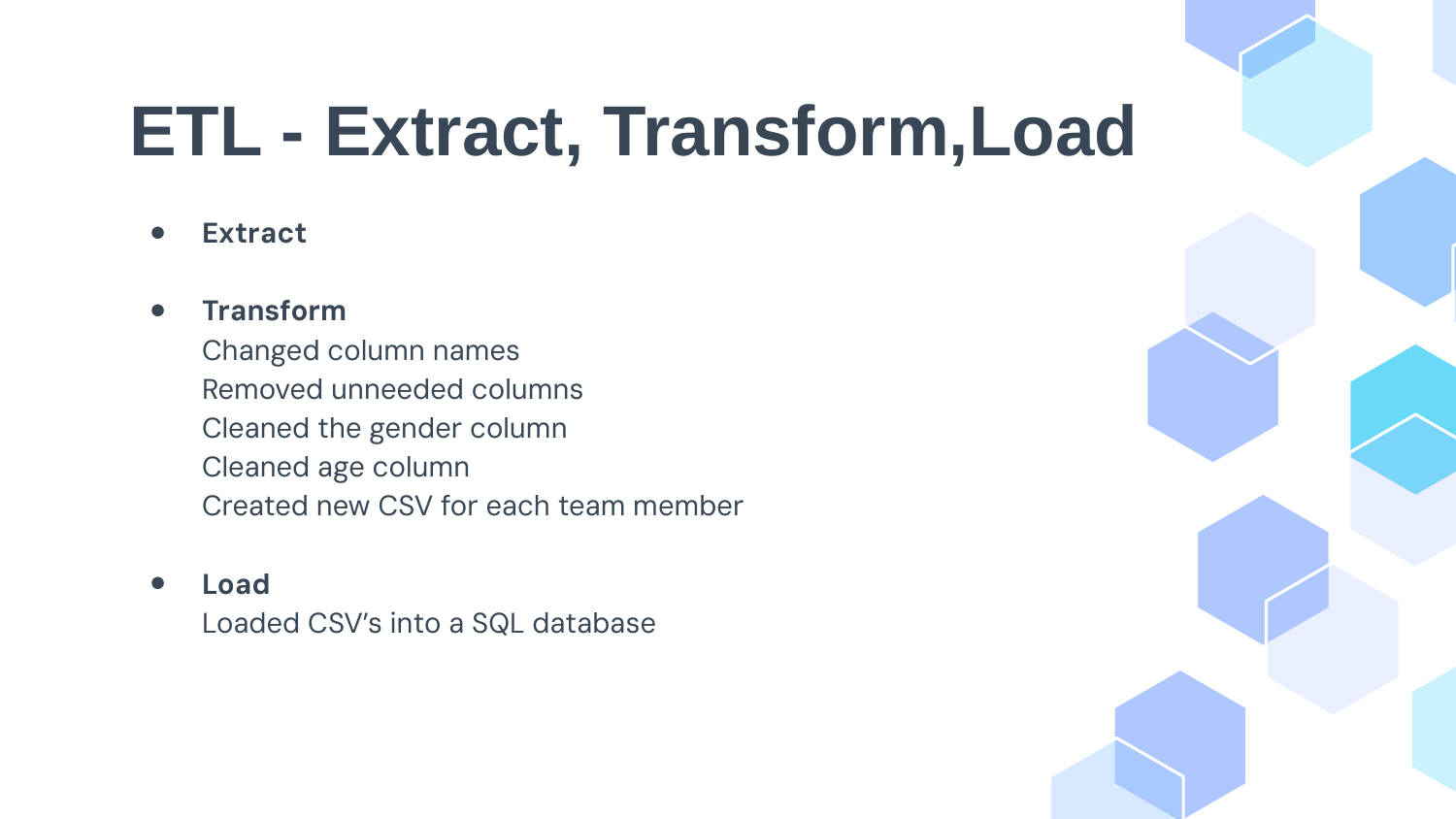

# ETL - Extract, Transform,Load
Extract

Transform
Changed column names
Removed unneeded columns
Cleaned the gender column
Cleaned age column
Created new CSV for each team member

Load
Loaded CSV’s into a SQL database